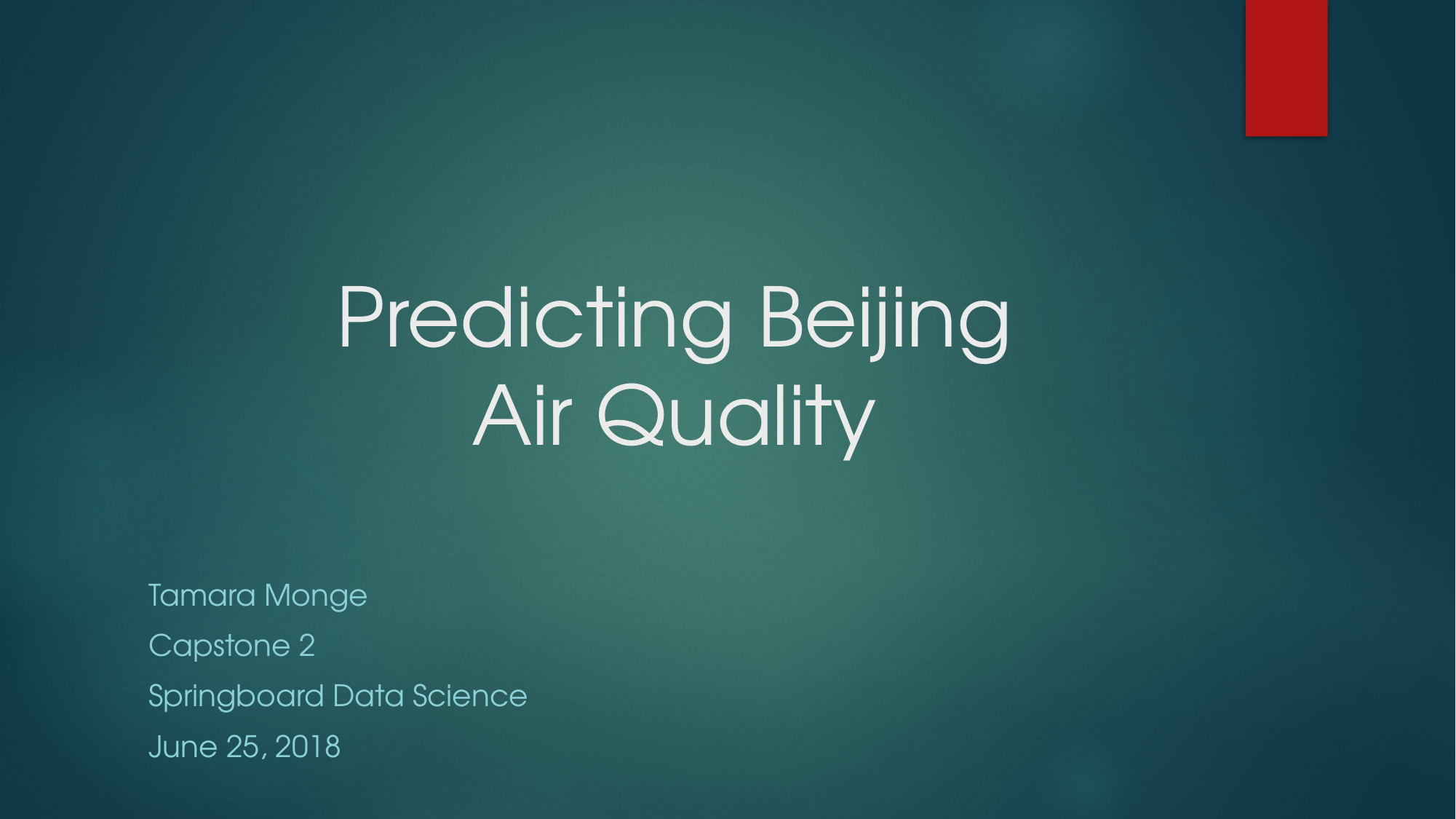

# Predicting Beijing Air Quality
Tamara Monge
Capstone 2
Springboard Data Science
June 25, 2018